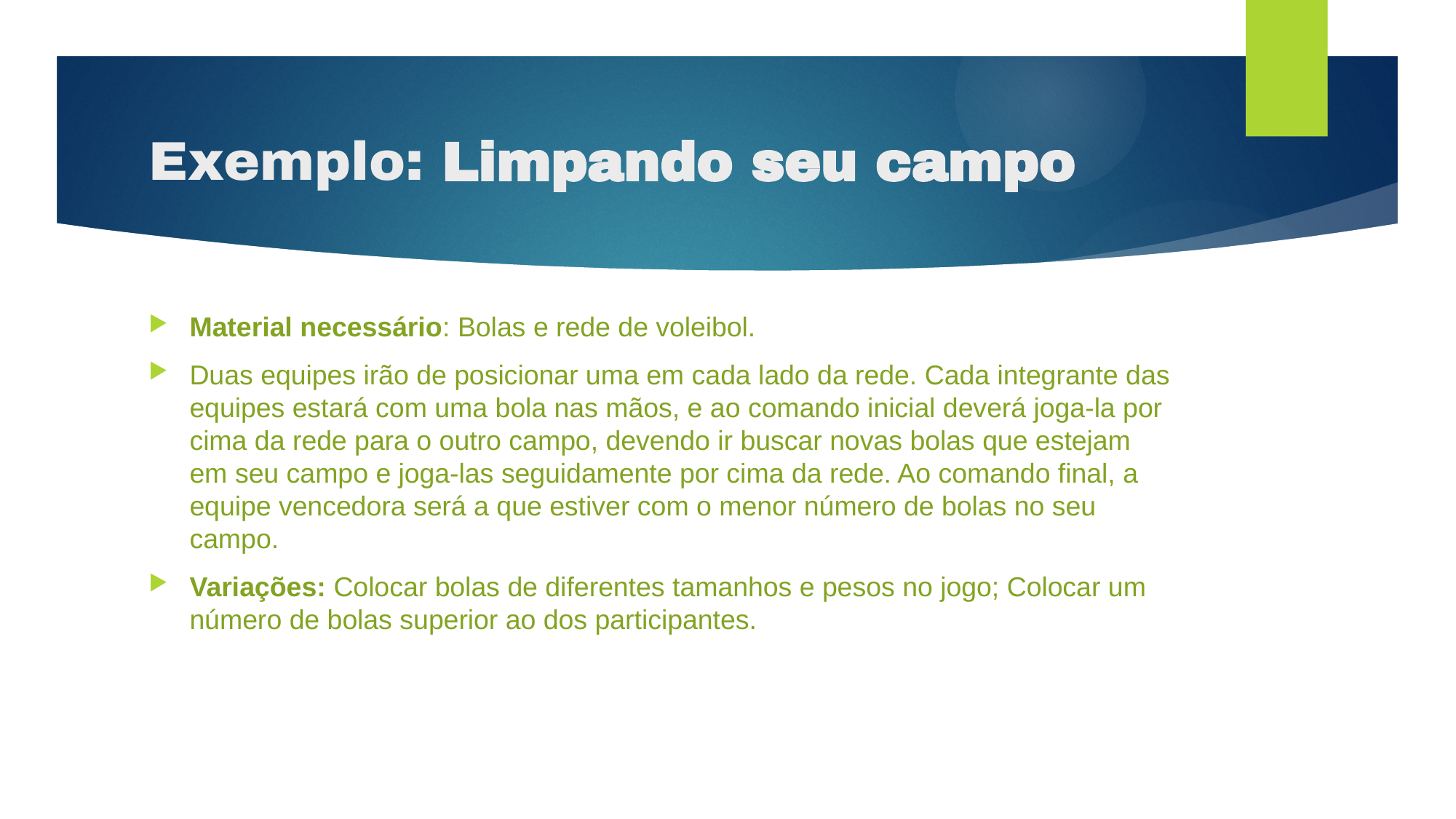

# Exemplo: Limpando seu campo
Material necessário: Bolas e rede de voleibol.
Duas equipes irão de posicionar uma em cada lado da rede. Cada integrante das equipes estará com uma bola nas mãos, e ao comando inicial deverá joga-la por cima da rede para o outro campo, devendo ir buscar novas bolas que estejam em seu campo e joga-las seguidamente por cima da rede. Ao comando final, a equipe vencedora será a que estiver com o menor número de bolas no seu campo.
Variações: Colocar bolas de diferentes tamanhos e pesos no jogo; Colocar um número de bolas superior ao dos participantes.